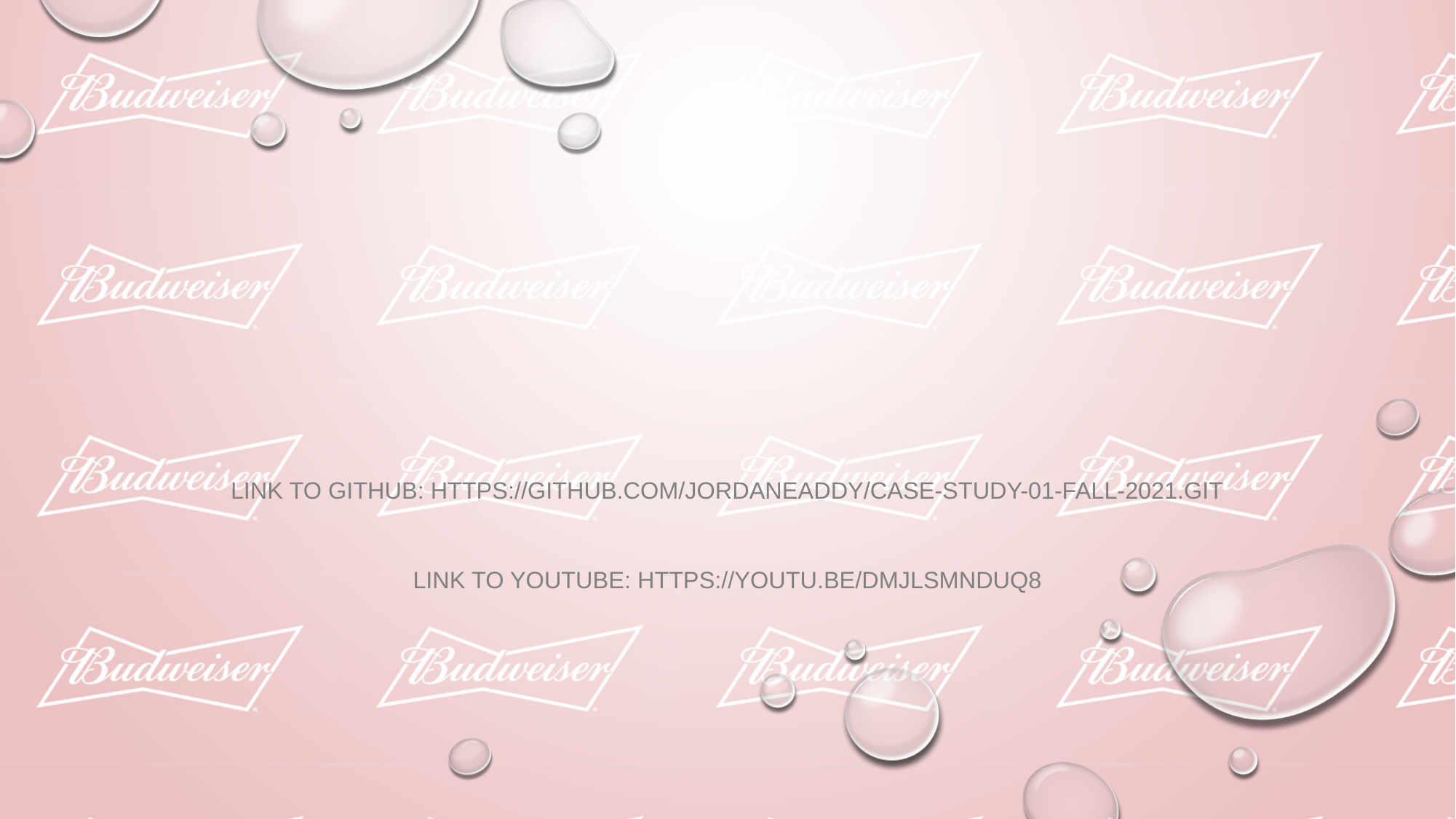

Link to GITHUB: https://github.com/JordanEaddy/Case-Study-01-Fall-2021.git

Link to YouTube: https://youtu.be/DmjlSMNduQ8